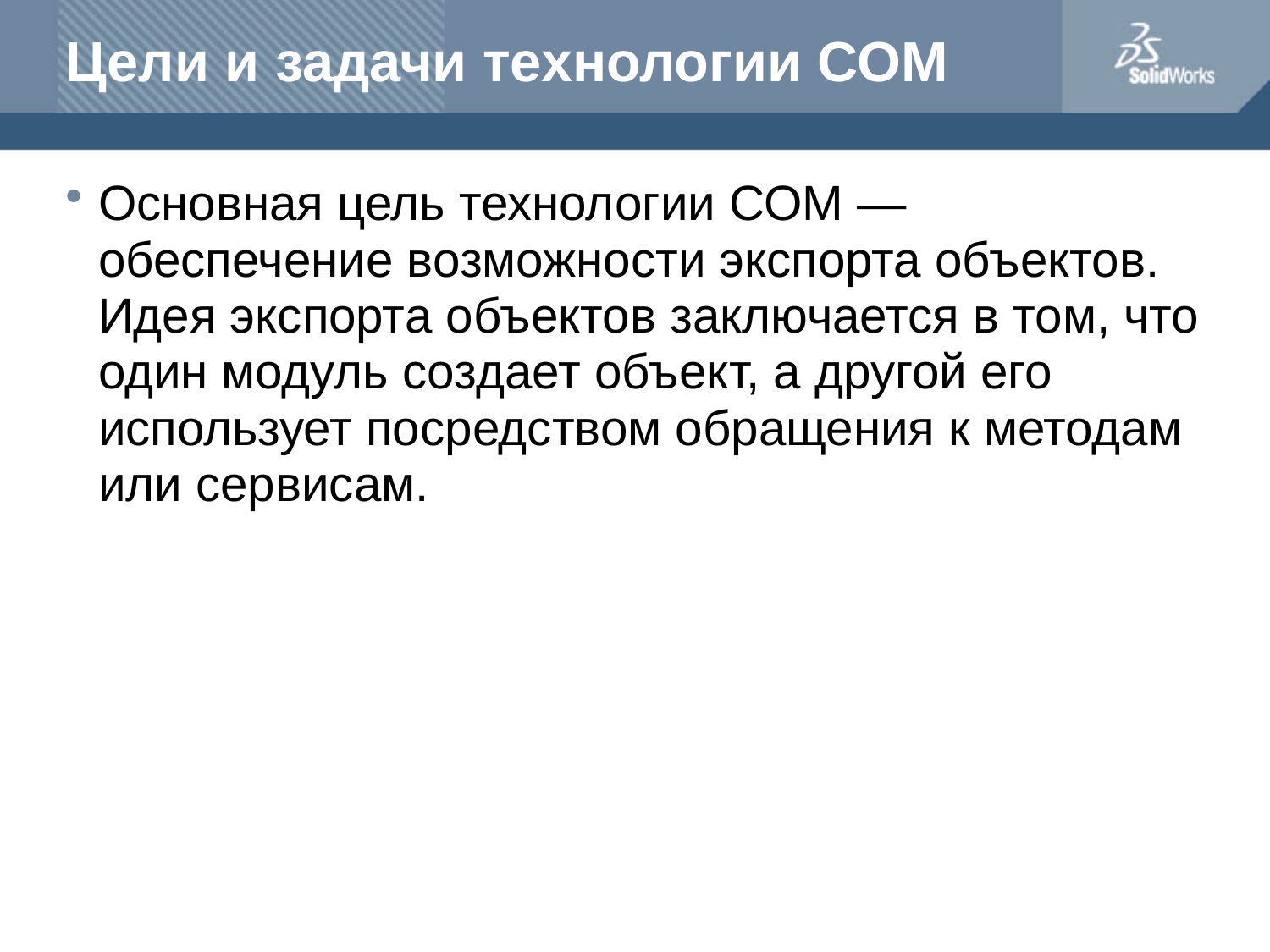

# Цели и задачи технологии СОМ
Основная цель технологии СОМ — обеспечение возможности экспорта объектов. Идея экспорта объектов заключается в том, что один модуль создает объект, а другой его использует посредством обращения к методам или сервисам.